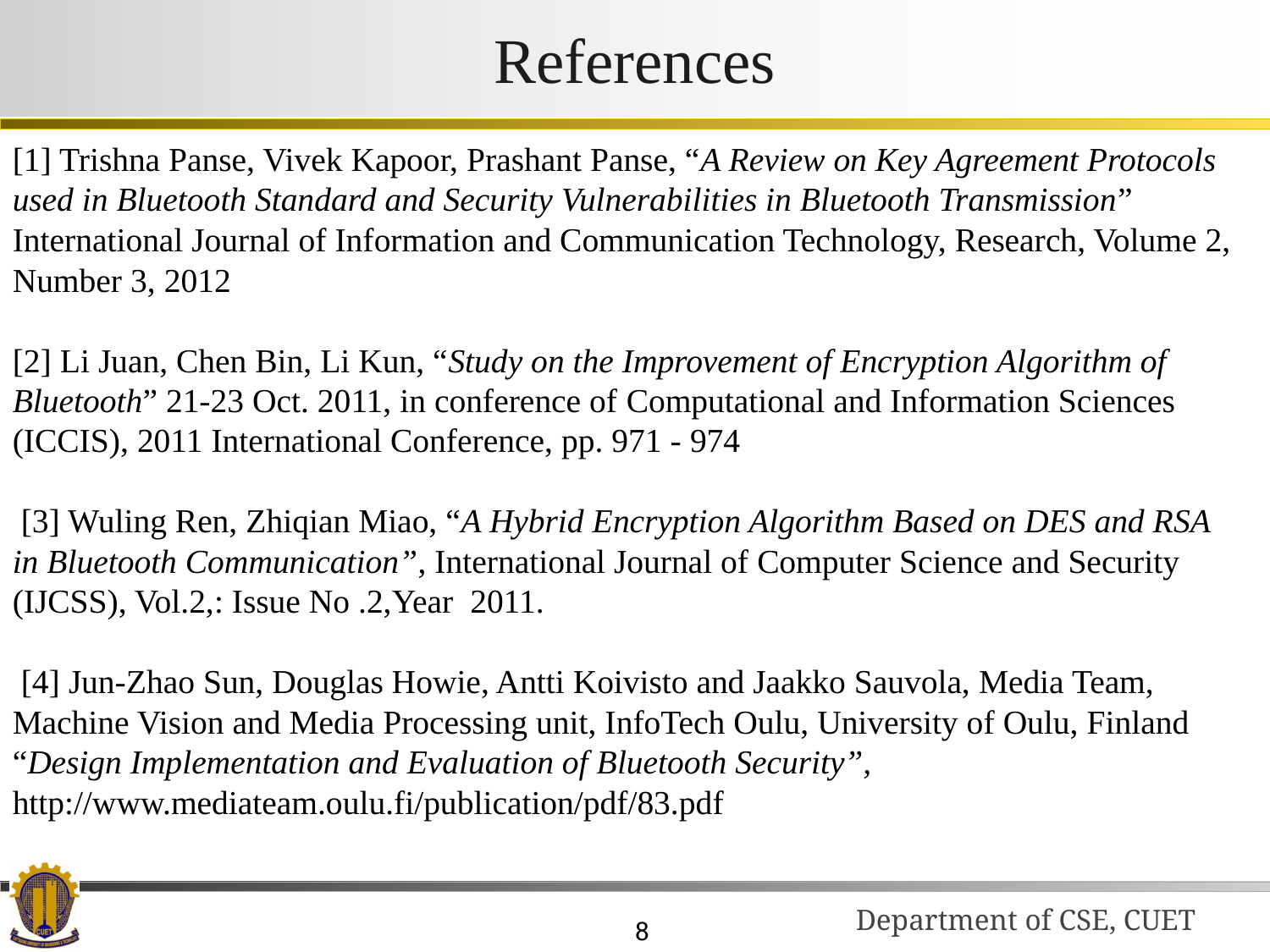

# References
[1] Trishna Panse, Vivek Kapoor, Prashant Panse, “A Review on Key Agreement Protocols used in Bluetooth Standard and Security Vulnerabilities in Bluetooth Transmission” International Journal of Information and Communication Technology, Research, Volume 2, Number 3, 2012

[2] Li Juan, Chen Bin, Li Kun, “Study on the Improvement of Encryption Algorithm of Bluetooth” 21-23 Oct. 2011, in conference of Computational and Information Sciences (ICCIS), 2011 International Conference, pp. 971 - 974

 [3] Wuling Ren, Zhiqian Miao, “A Hybrid Encryption Algorithm Based on DES and RSA in Bluetooth Communication”, International Journal of Computer Science and Security (IJCSS), Vol.2,: Issue No .2,Year  2011.

 [4] Jun-Zhao Sun, Douglas Howie, Antti Koivisto and Jaakko Sauvola, Media Team, Machine Vision and Media Processing unit, InfoTech Oulu, University of Oulu, Finland “Design Implementation and Evaluation of Bluetooth Security”, http://www.mediateam.oulu.fi/publication/pdf/83.pdf